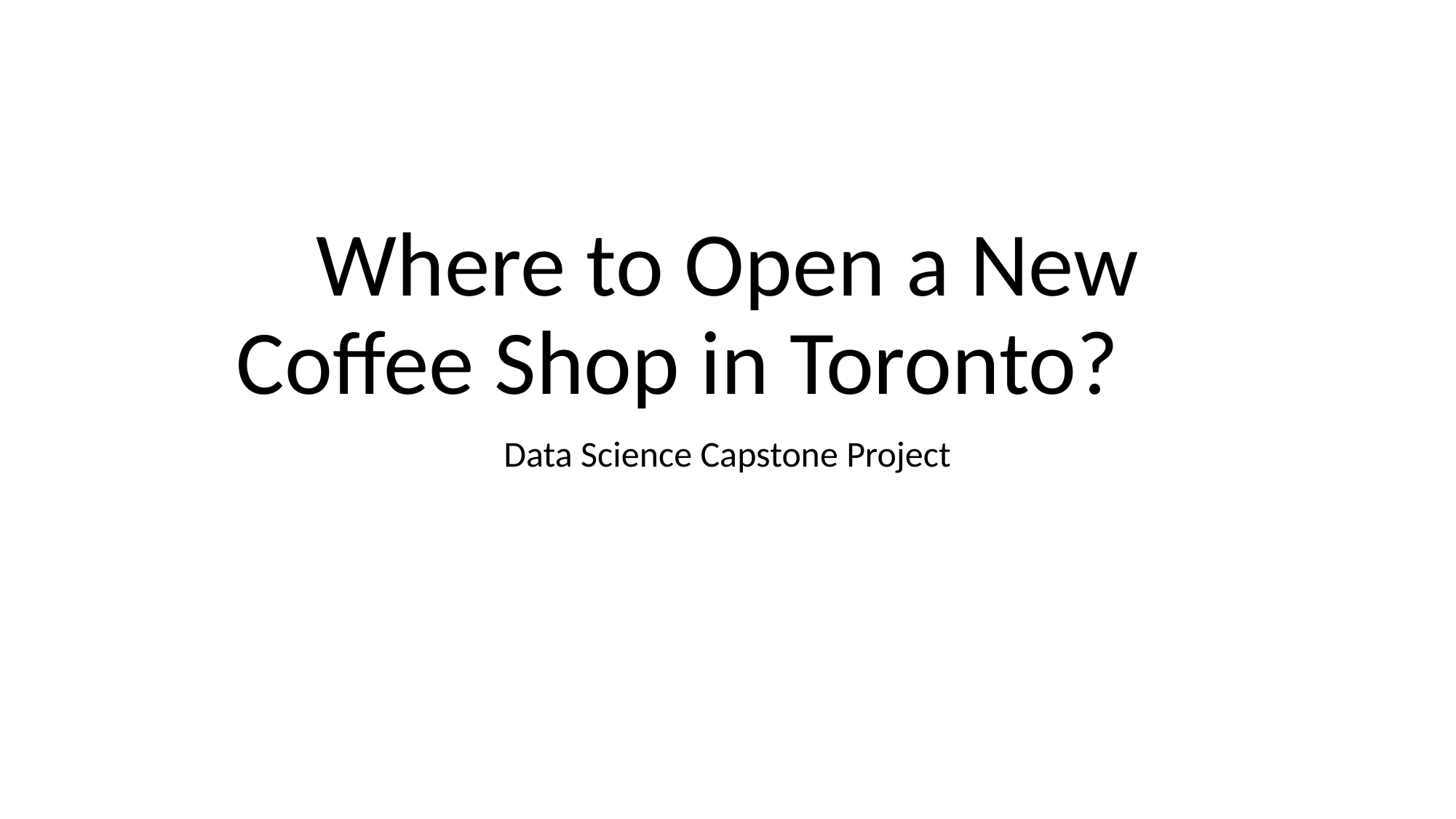

# Where to Open a New Coffee Shop in Toronto?
Data Science Capstone Project